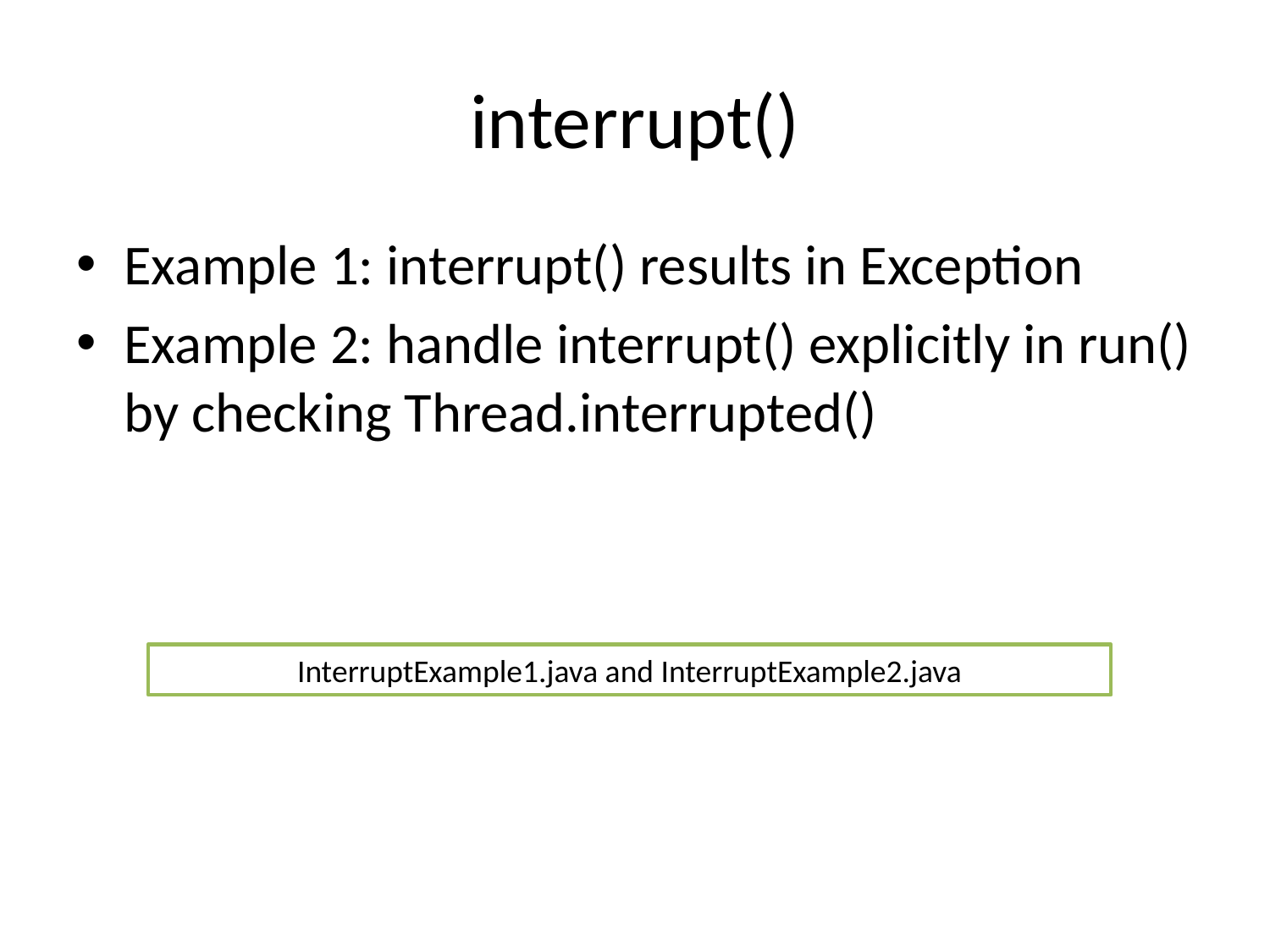

# interrupt()
Example 1: interrupt() results in Exception
Example 2: handle interrupt() explicitly in run() by checking Thread.interrupted()
InterruptExample1.java and InterruptExample2.java